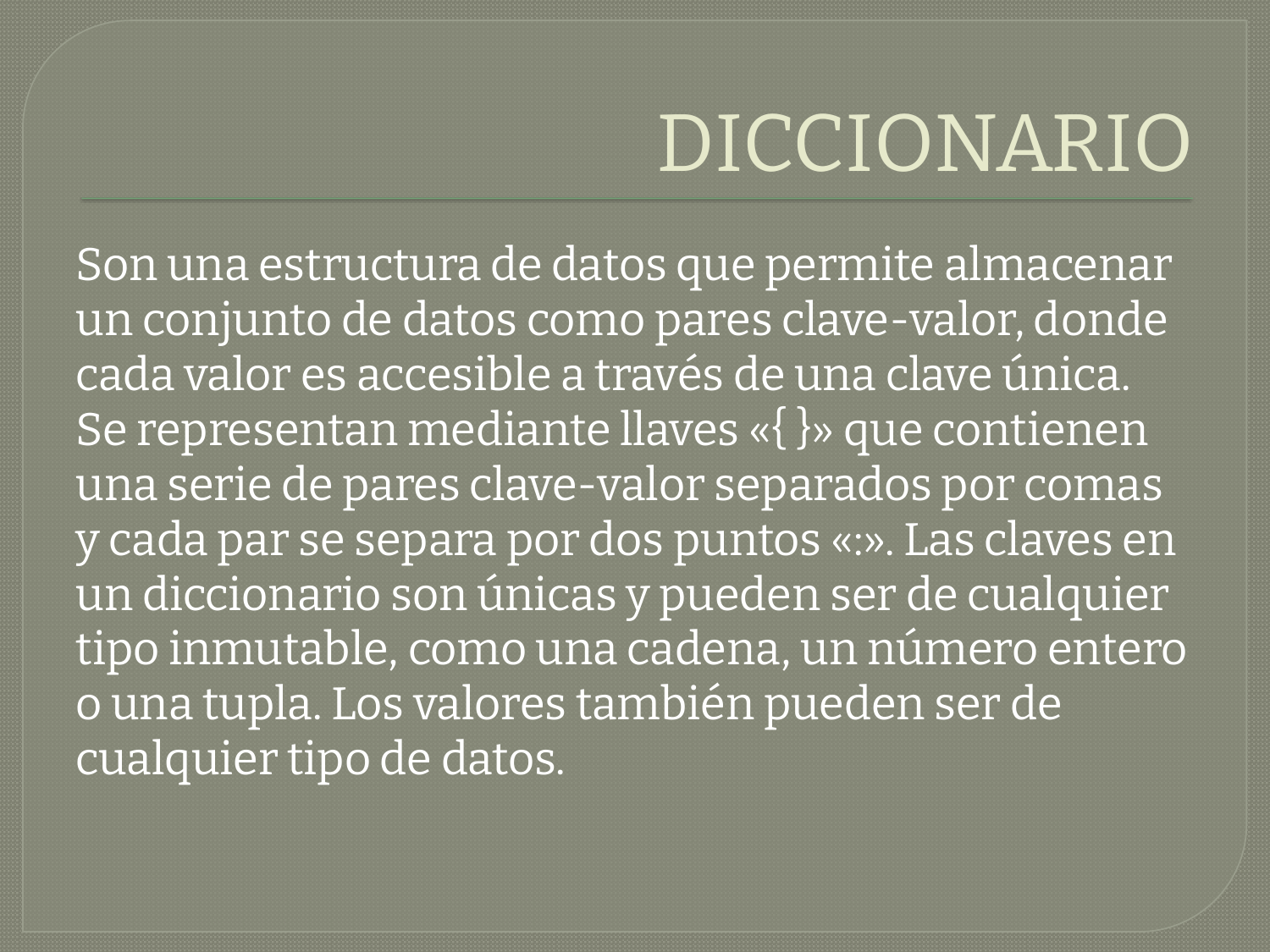

# DICCIONARIO
Son una estructura de datos que permite almacenar un conjunto de datos como pares clave-valor, donde cada valor es accesible a través de una clave única.
Se representan mediante llaves «{ }» que contienen una serie de pares clave-valor separados por comas y cada par se separa por dos puntos «:». Las claves en un diccionario son únicas y pueden ser de cualquier tipo inmutable, como una cadena, un número entero o una tupla. Los valores también pueden ser de cualquier tipo de datos.